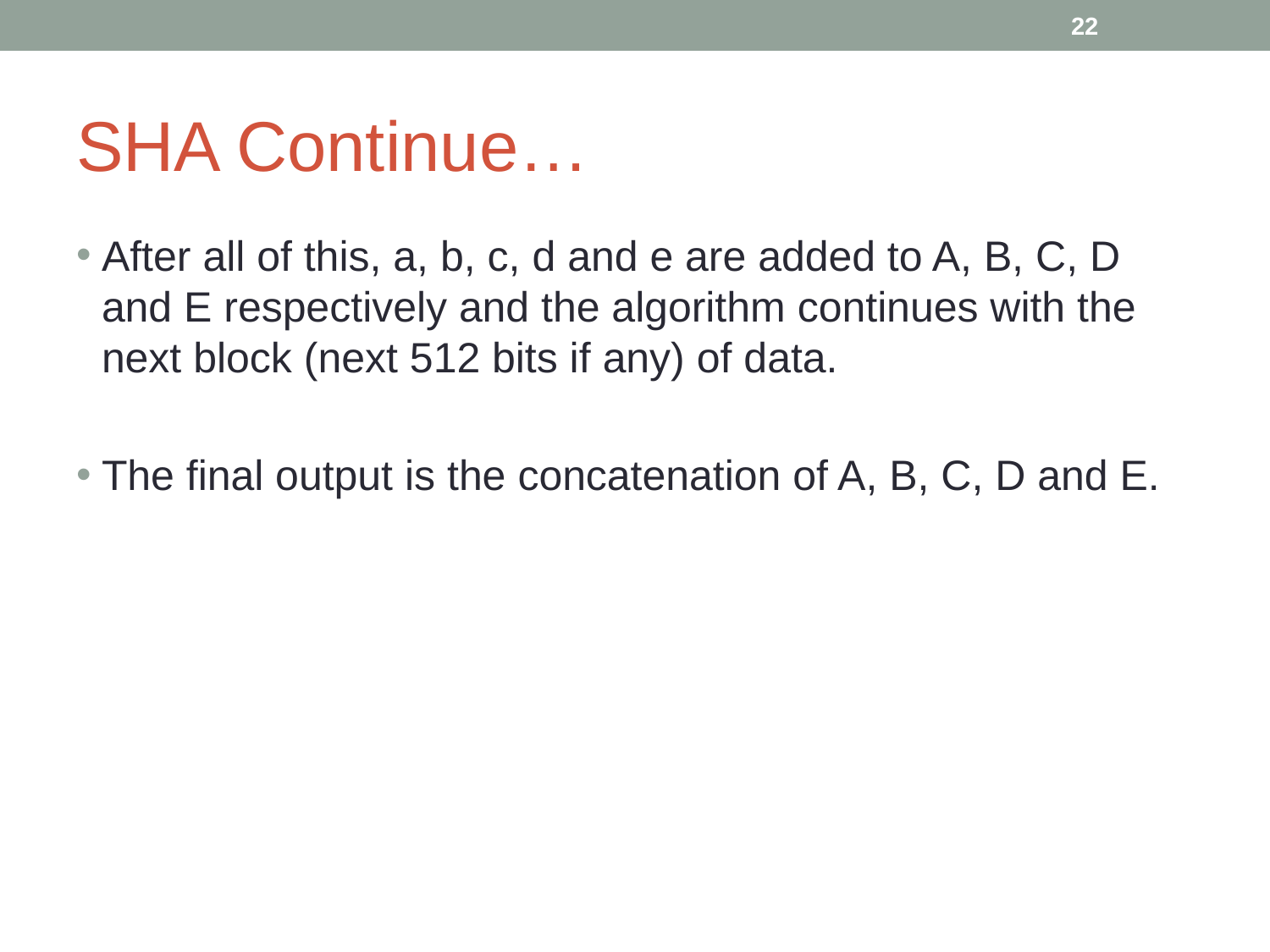

22
# SHA Continue…
After all of this, a, b, c, d and e are added to A, B, C, D and E respectively and the algorithm continues with the next block (next 512 bits if any) of data.

The final output is the concatenation of A, B, C, D and E.